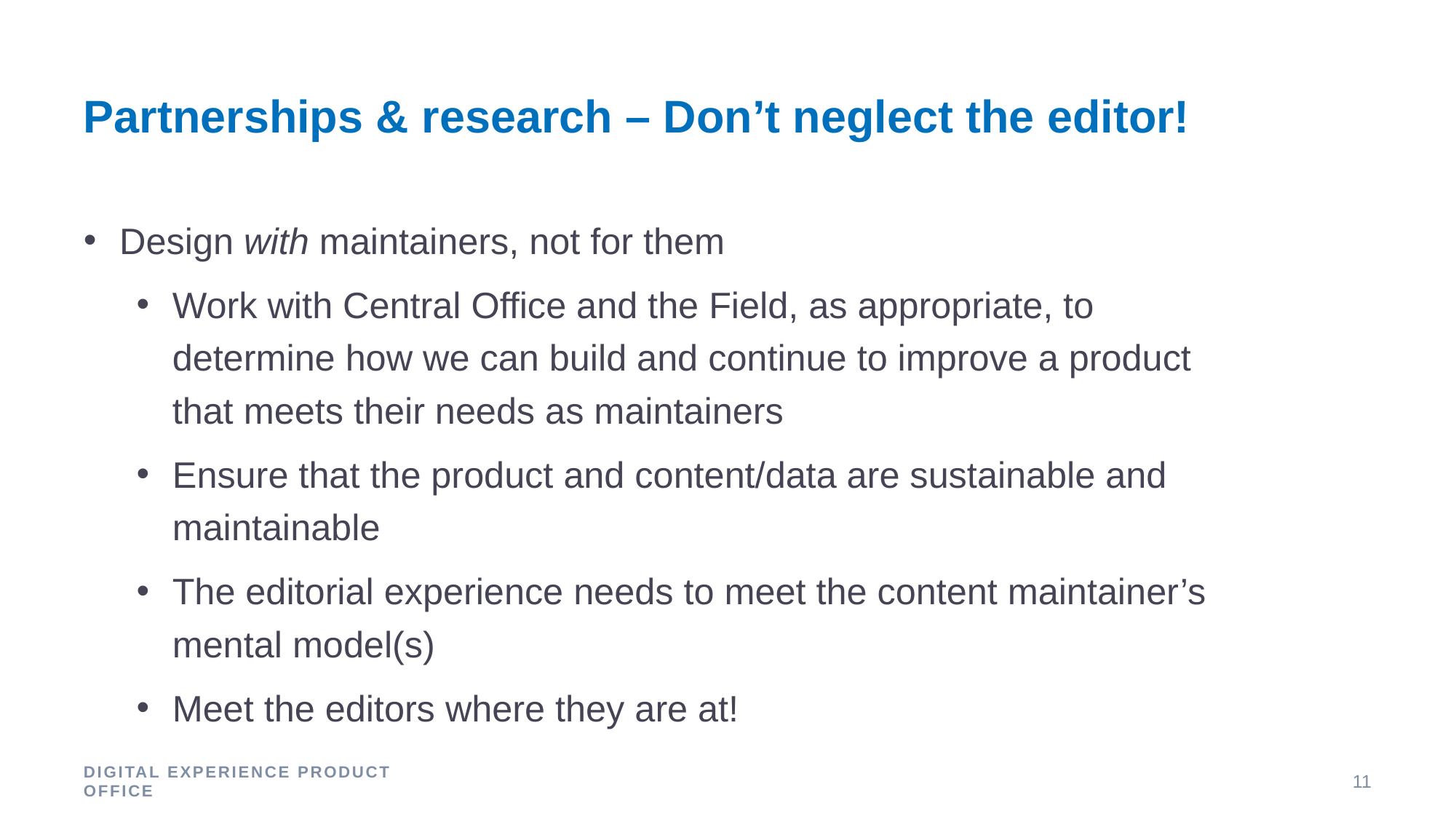

# Partnerships & research – Don’t neglect the editor!
Design with maintainers, not for them
Work with Central Office and the Field, as appropriate, to determine how we can build and continue to improve a product that meets their needs as maintainers
Ensure that the product and content/data are sustainable and maintainable
The editorial experience needs to meet the content maintainer’s mental model(s)
Meet the editors where they are at!
DIGITAL EXPERIENCE PRODUCT OFFICE

11